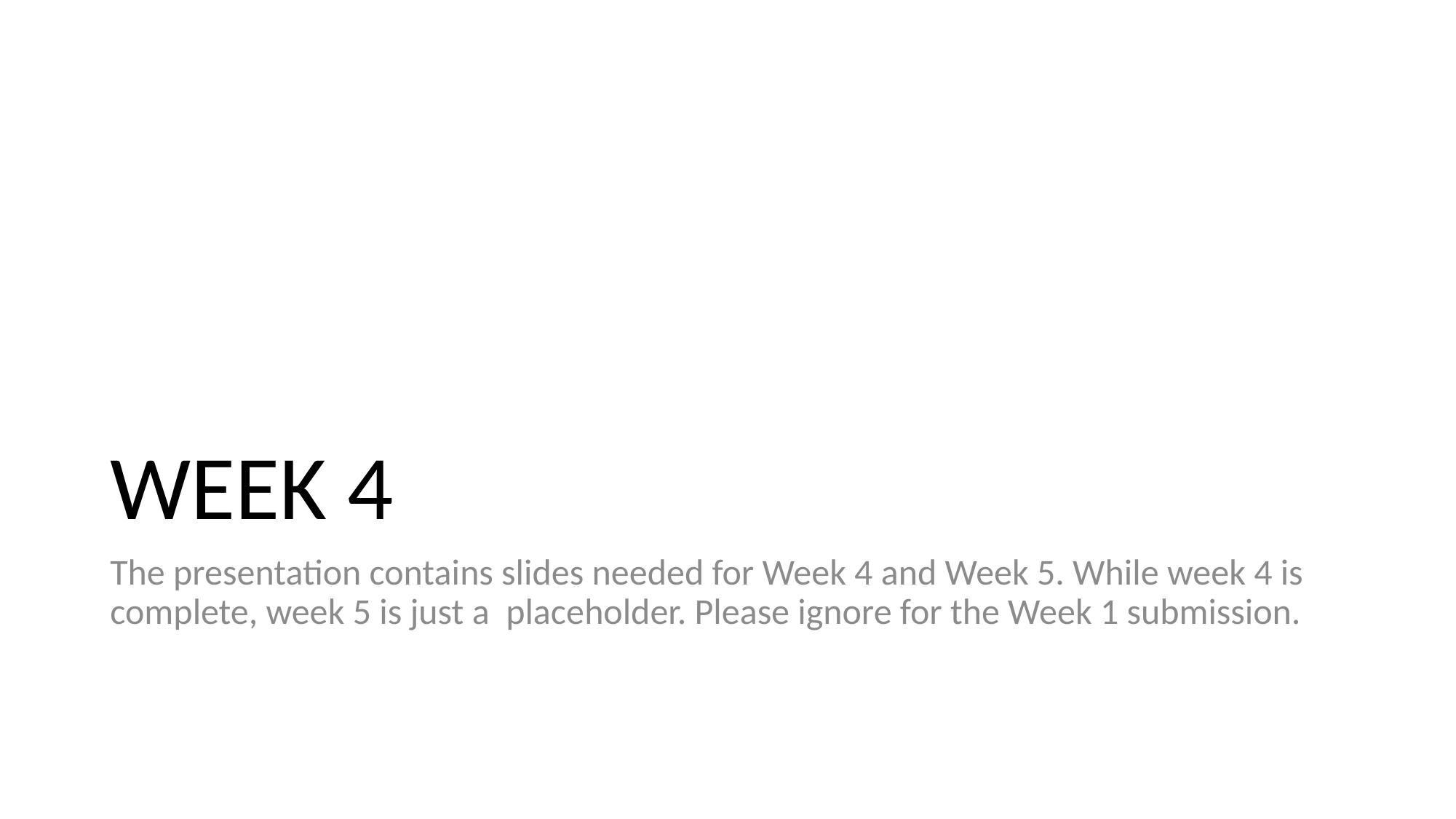

# WEEK 4
The presentation contains slides needed for Week 4 and Week 5. While week 4 is complete, week 5 is just a  placeholder. Please ignore for the Week 1 submission.